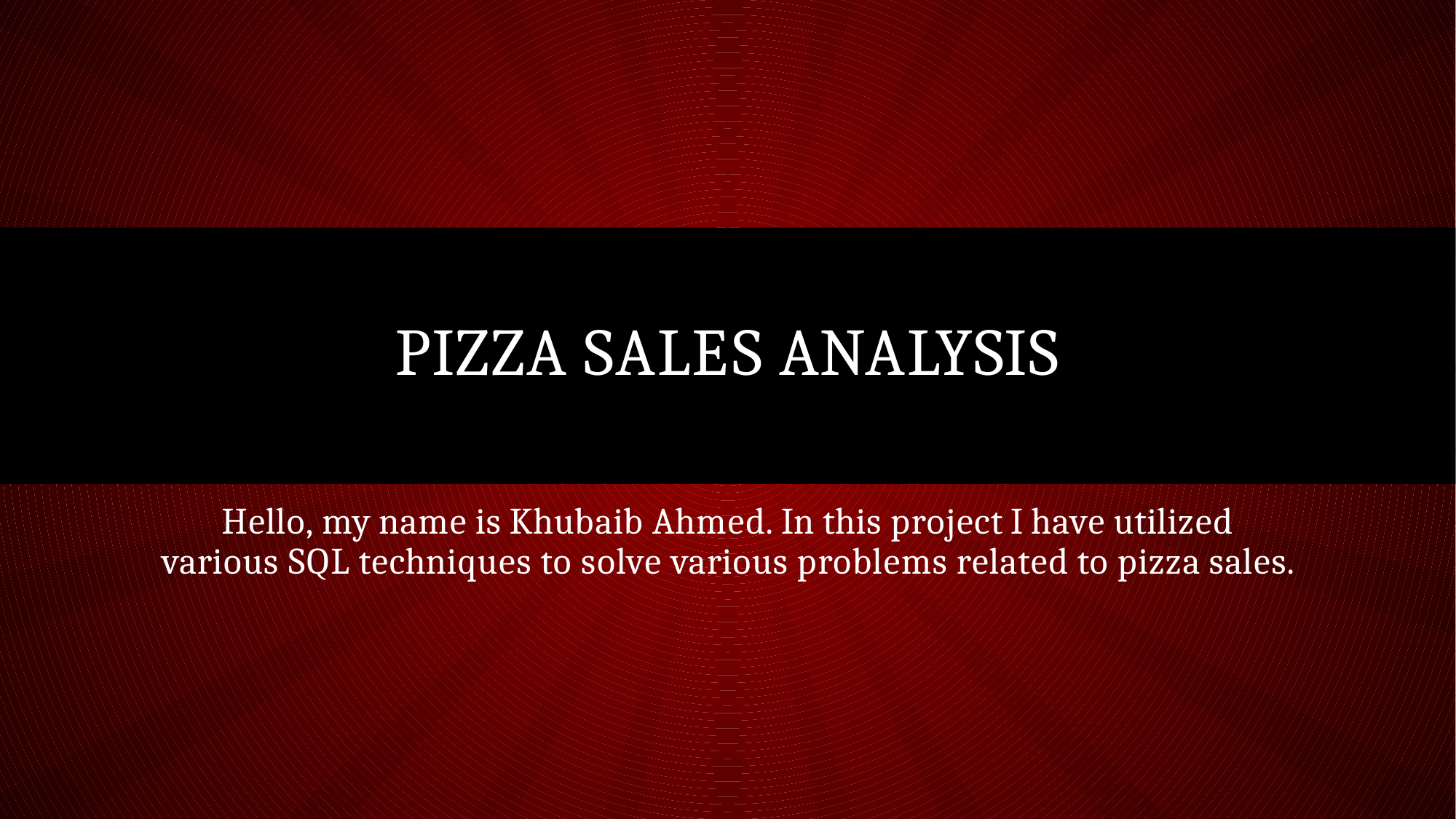

# Pizza sales analysis
Hello, my name is Khubaib Ahmed. In this project I have utilized various SQL techniques to solve various problems related to pizza sales.